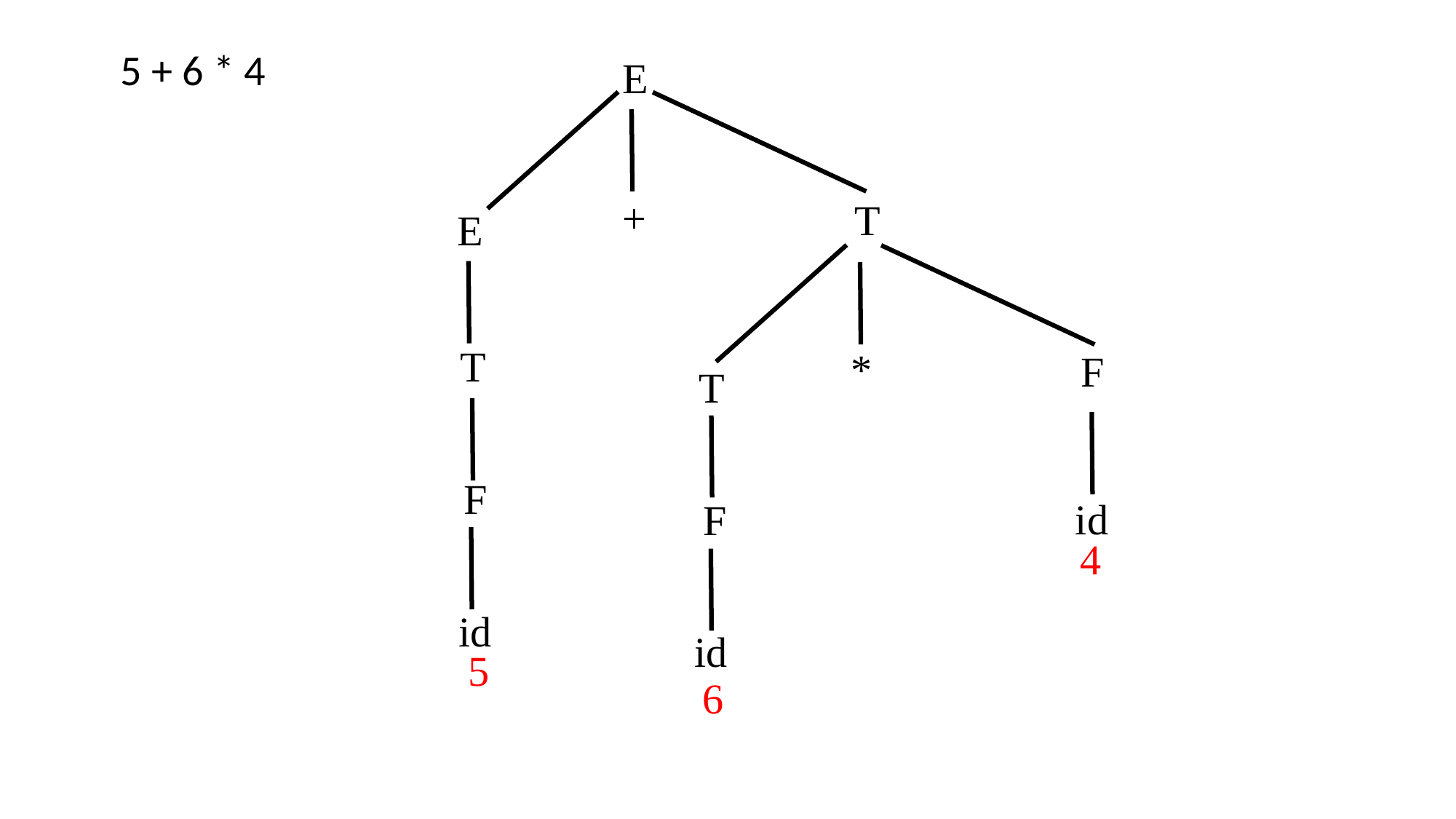

5 + 6 * 4

E
 +
 T
E
 T
 *
 F
 T
 F
id
 F
4
id
id
5
6